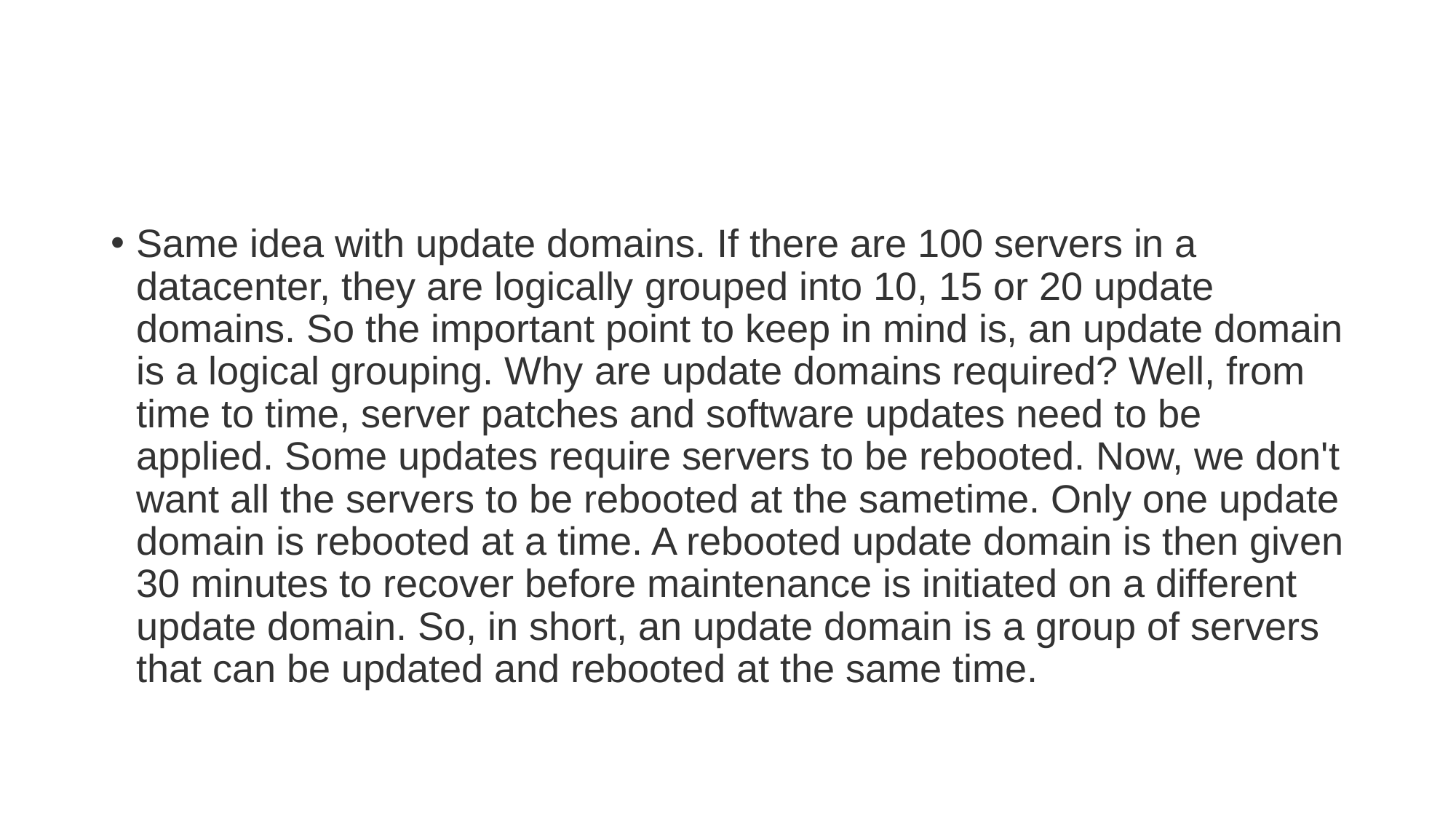

#
Same idea with update domains. If there are 100 servers in a datacenter, they are logically grouped into 10, 15 or 20 update domains. So the important point to keep in mind is, an update domain is a logical grouping. Why are update domains required? Well, from time to time, server patches and software updates need to be applied. Some updates require servers to be rebooted. Now, we don't want all the servers to be rebooted at the sametime. Only one update domain is rebooted at a time. A rebooted update domain is then given 30 minutes to recover before maintenance is initiated on a different update domain. So, in short, an update domain is a group of servers that can be updated and rebooted at the same time.